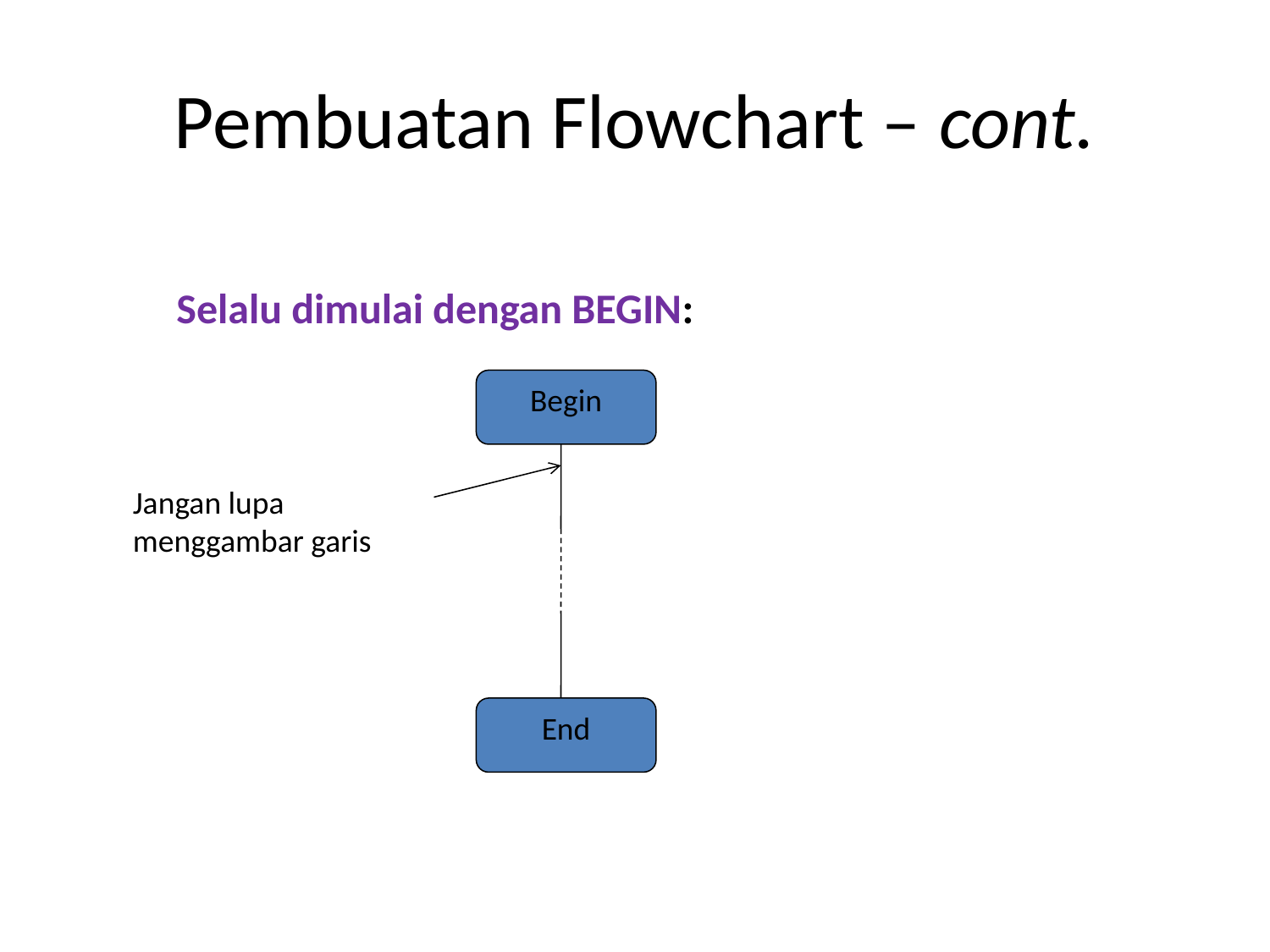

# Pembuatan Flowchart – cont.
Selalu dimulai dengan BEGIN:
Begin
Jangan lupa
menggambar garis
End